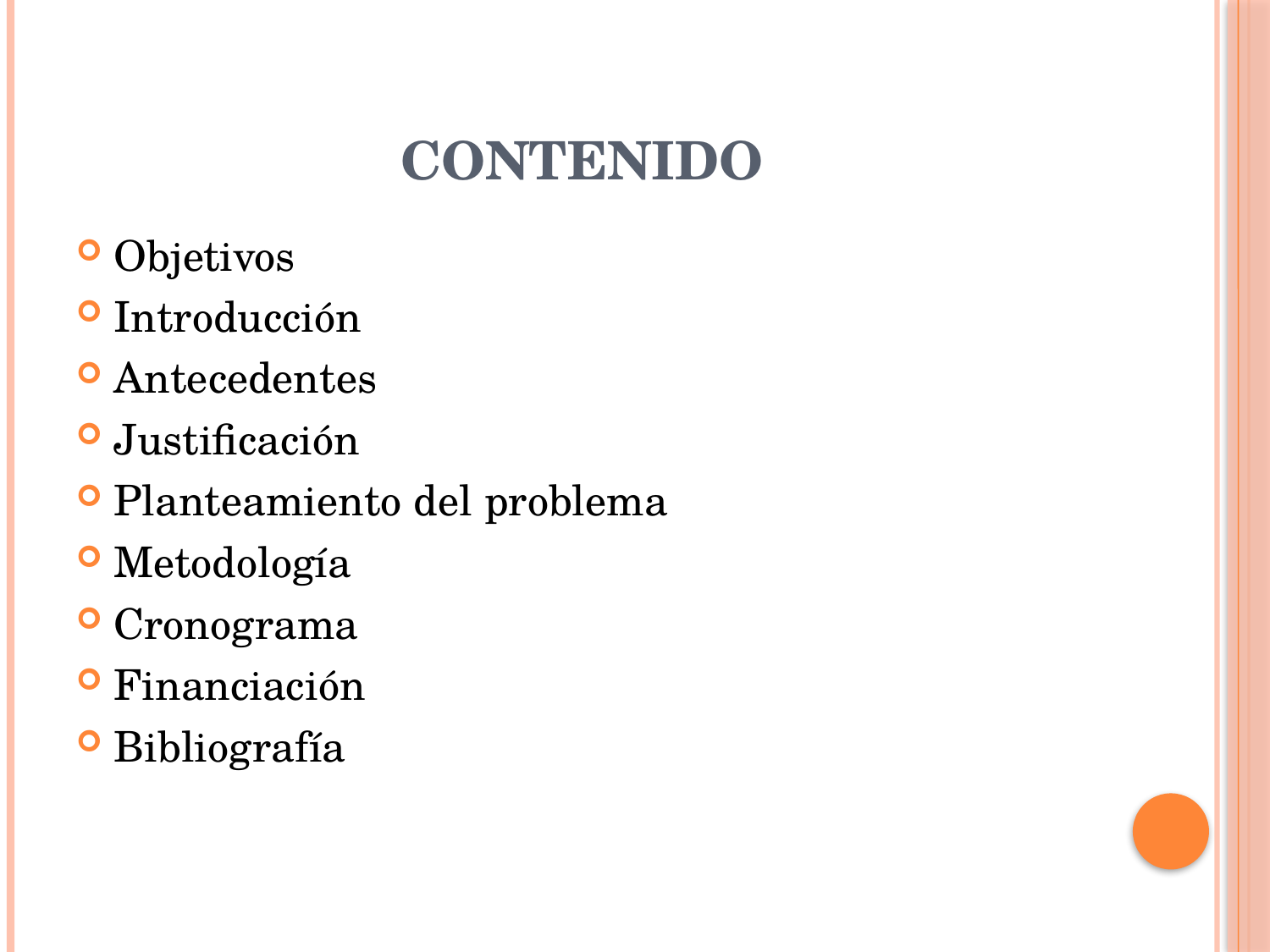

# CONTENIDO
Objetivos
Introducción
Antecedentes
Justificación
Planteamiento del problema
Metodología
Cronograma
Financiación
Bibliografía